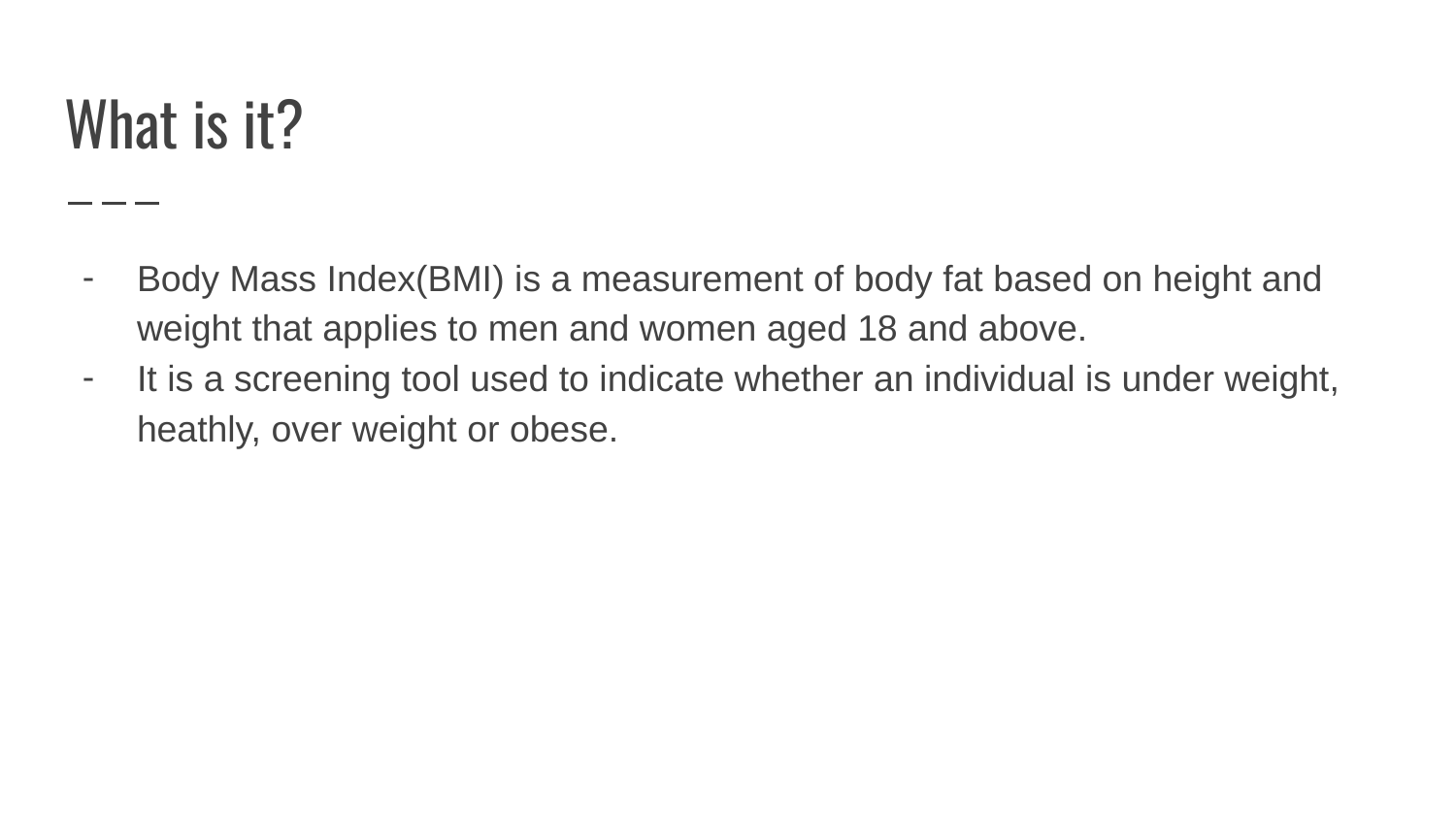

# What is it?
Body Mass Index(BMI) is a measurement of body fat based on height and weight that applies to men and women aged 18 and above.
It is a screening tool used to indicate whether an individual is under weight, heathly, over weight or obese.